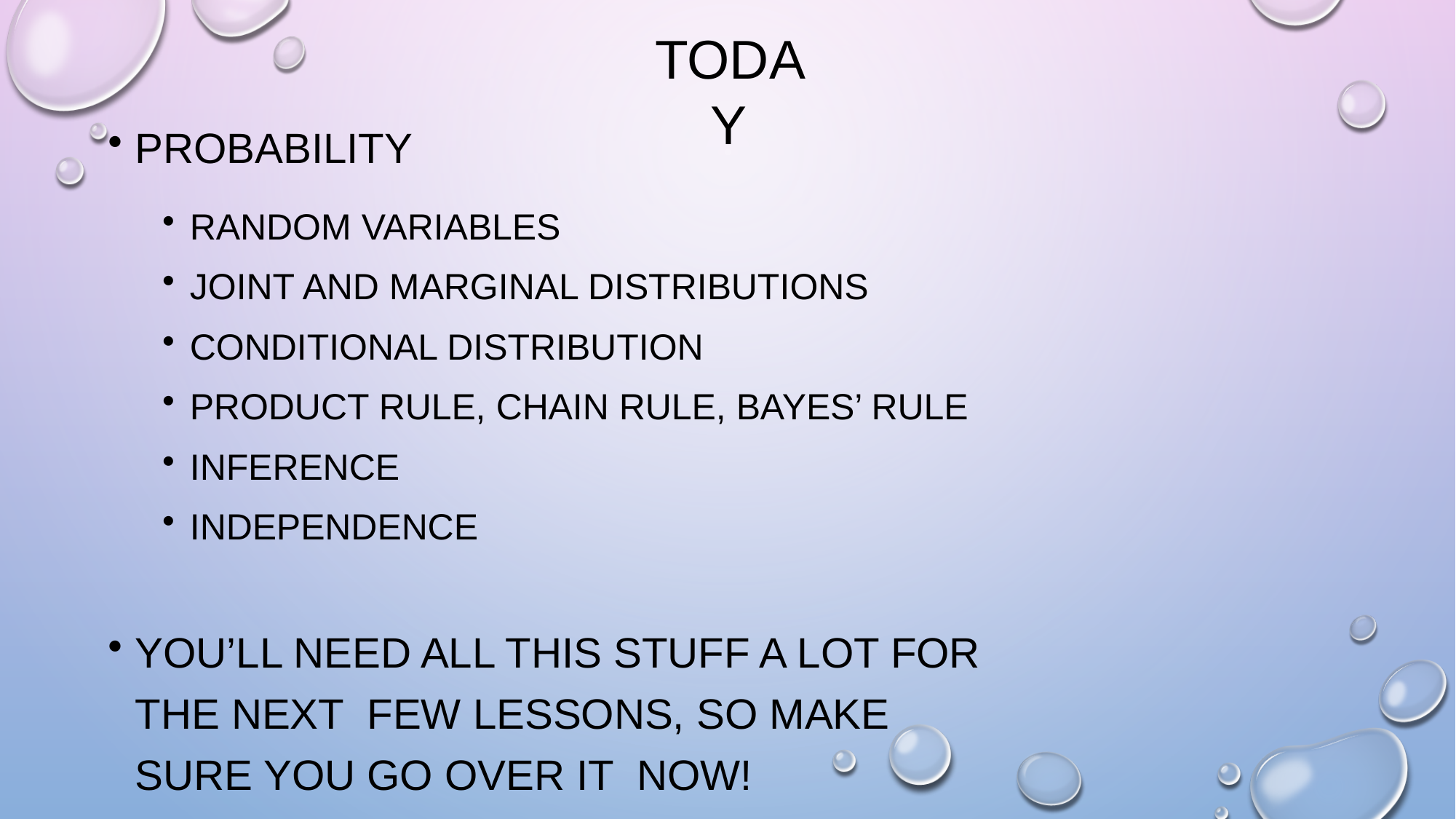

# TODAY
PROBABILITY
RANDOM VARIABLES
JOINT AND MARGINAL DISTRIBUTIONS
CONDITIONAL DISTRIBUTION
PRODUCT RULE, CHAIN RULE, BAYES’ RULE
INFERENCE
INDEPENDENCE

YOU’LL NEED ALL THIS STUFF A LOT FOR THE NEXT  FEW LESSONS, SO MAKE SURE YOU GO OVER IT  NOW!